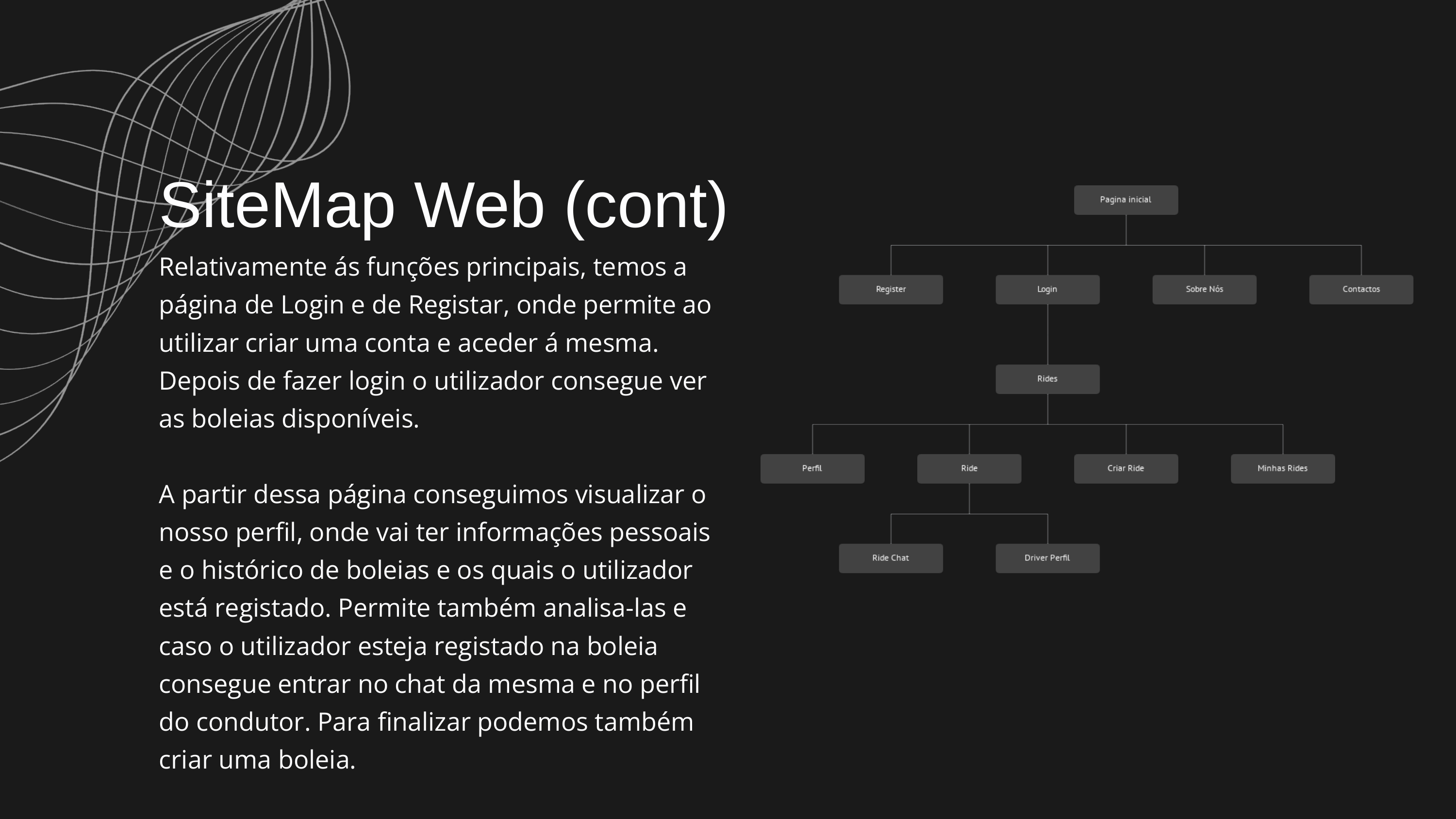

SiteMap Web (cont)
Relativamente ás funções principais, temos a página de Login e de Registar, onde permite ao utilizar criar uma conta e aceder á mesma. Depois de fazer login o utilizador consegue ver as boleias disponíveis.

A partir dessa página conseguimos visualizar o nosso perfil, onde vai ter informações pessoais e o histórico de boleias e os quais o utilizador está registado. Permite também analisa-las e caso o utilizador esteja registado na boleia consegue entrar no chat da mesma e no perfil do condutor. Para finalizar podemos também criar uma boleia.